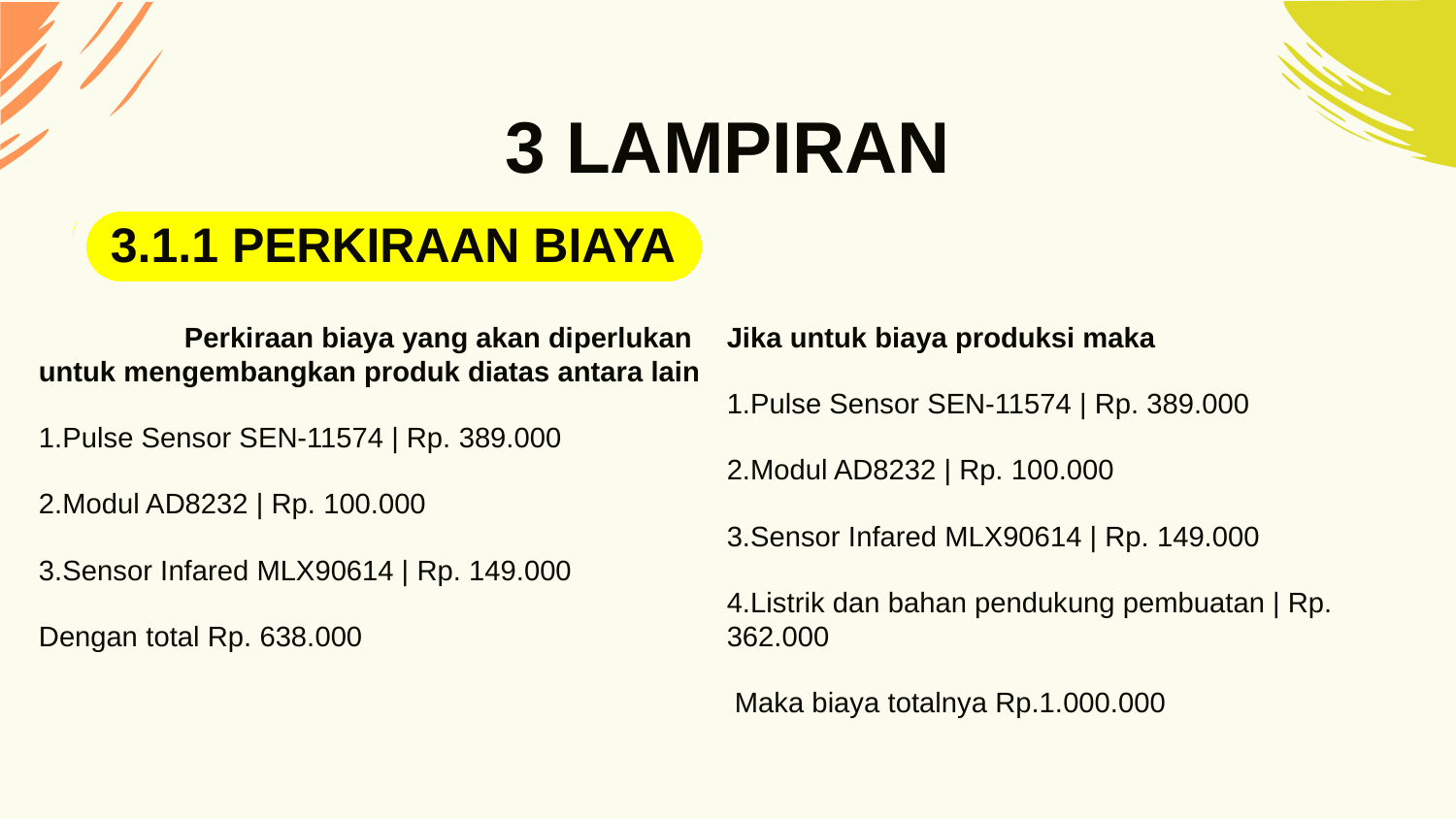

# 3 LAMPIRAN
3.1.1 PERKIRAAN BIAYA

	Perkiraan biaya yang akan diperlukan untuk mengembangkan produk diatas antara lain
1.Pulse Sensor SEN-11574 | Rp. 389.000
2.Modul AD8232 | Rp. 100.000
3.Sensor Infared MLX90614 | Rp. 149.000
Dengan total Rp. 638.000

Jika untuk biaya produksi maka
1.Pulse Sensor SEN-11574 | Rp. 389.000
2.Modul AD8232 | Rp. 100.000
3.Sensor Infared MLX90614 | Rp. 149.000
4.Listrik dan bahan pendukung pembuatan | Rp. 362.000
 Maka biaya totalnya Rp.1.000.000